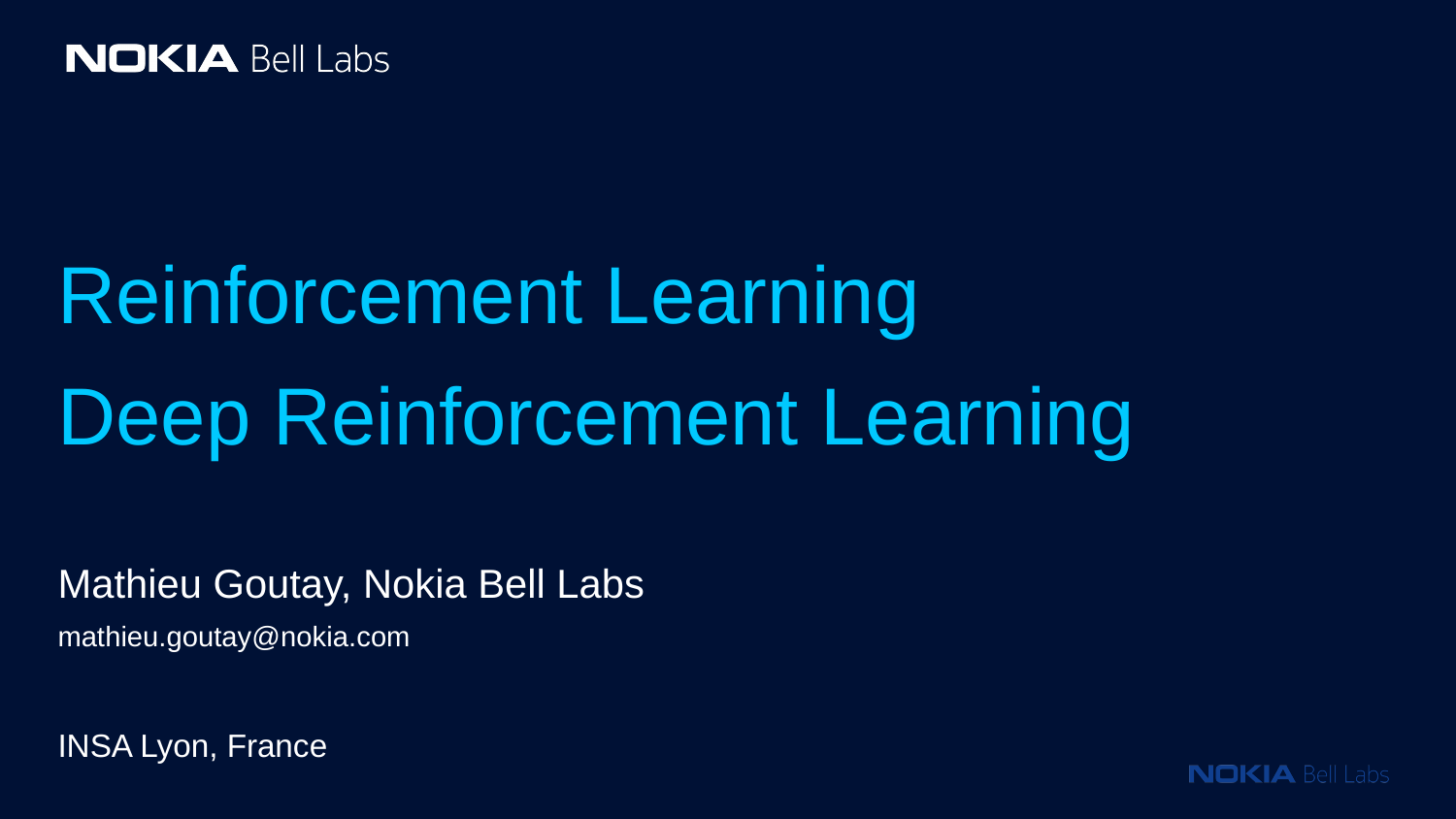

Reinforcement Learning
Deep Reinforcement Learning

Mathieu Goutay, Nokia Bell Labs
mathieu.goutay@nokia.com

INSA Lyon, France